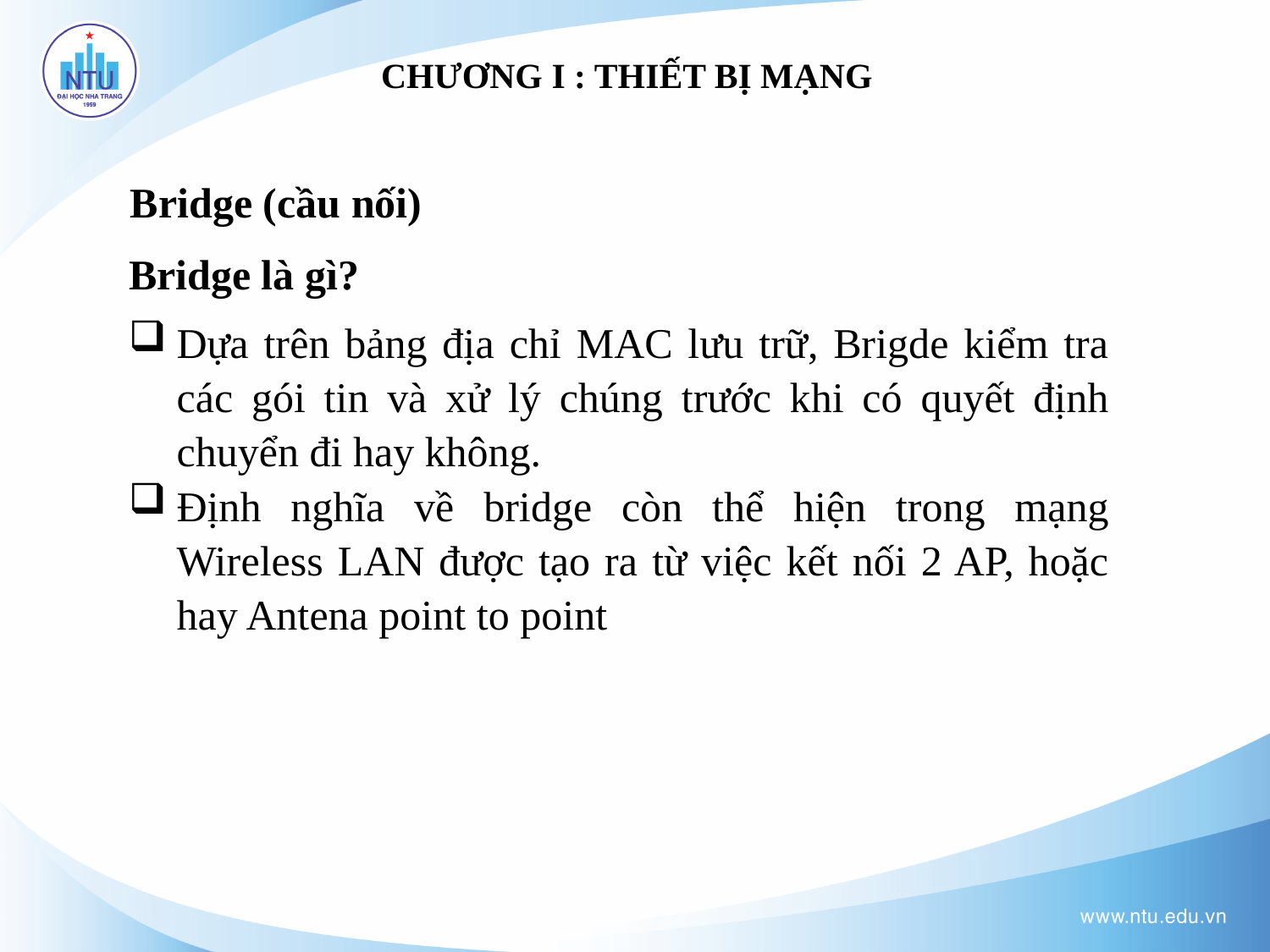

# CHƯƠNG I : THIẾT BỊ MẠNG
Bridge (cầu nối)
Bridge là gì?
Dựa trên bảng địa chỉ MAC lưu trữ, Brigde kiểm tra các gói tin và xử lý chúng trước khi có quyết định chuyển đi hay không.
Định nghĩa về bridge còn thể hiện trong mạng Wireless LAN được tạo ra từ việc kết nối 2 AP, hoặc hay Antena point to point